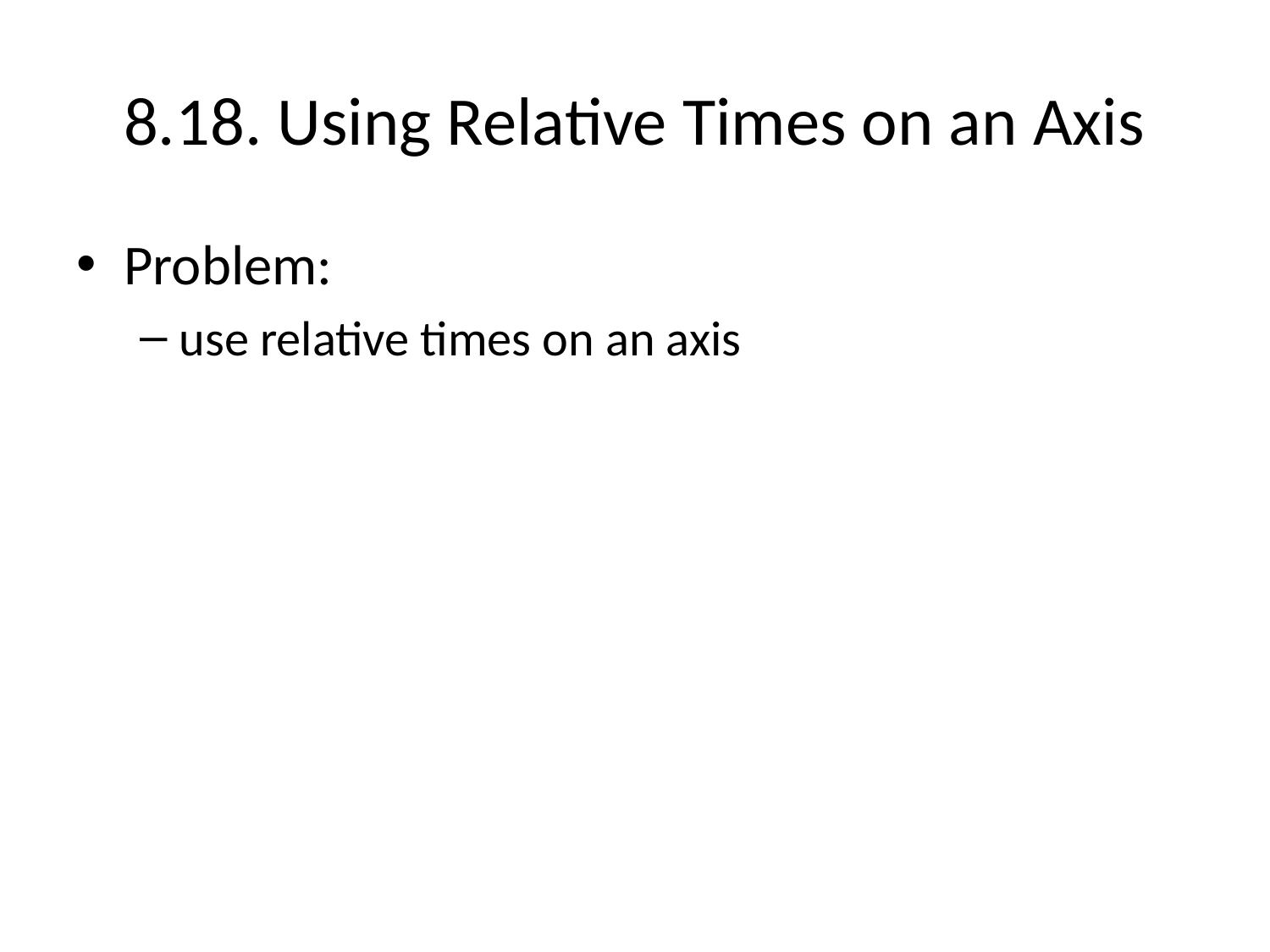

# 8.18. Using Relative Times on an Axis
Problem:
use relative times on an axis